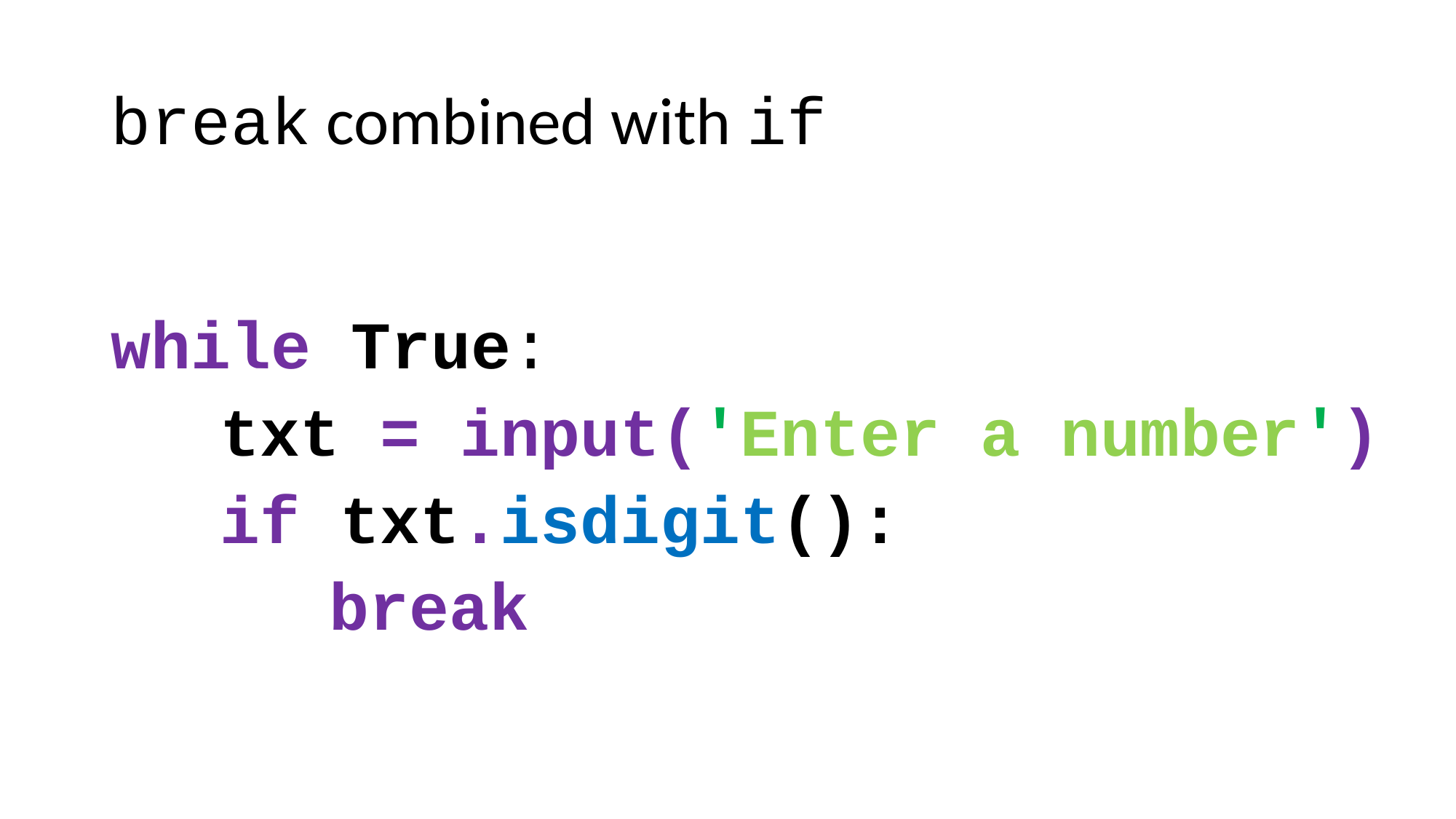

# break combined with if
while True:
	txt = input('Enter a number')
	if txt.isdigit():
		break